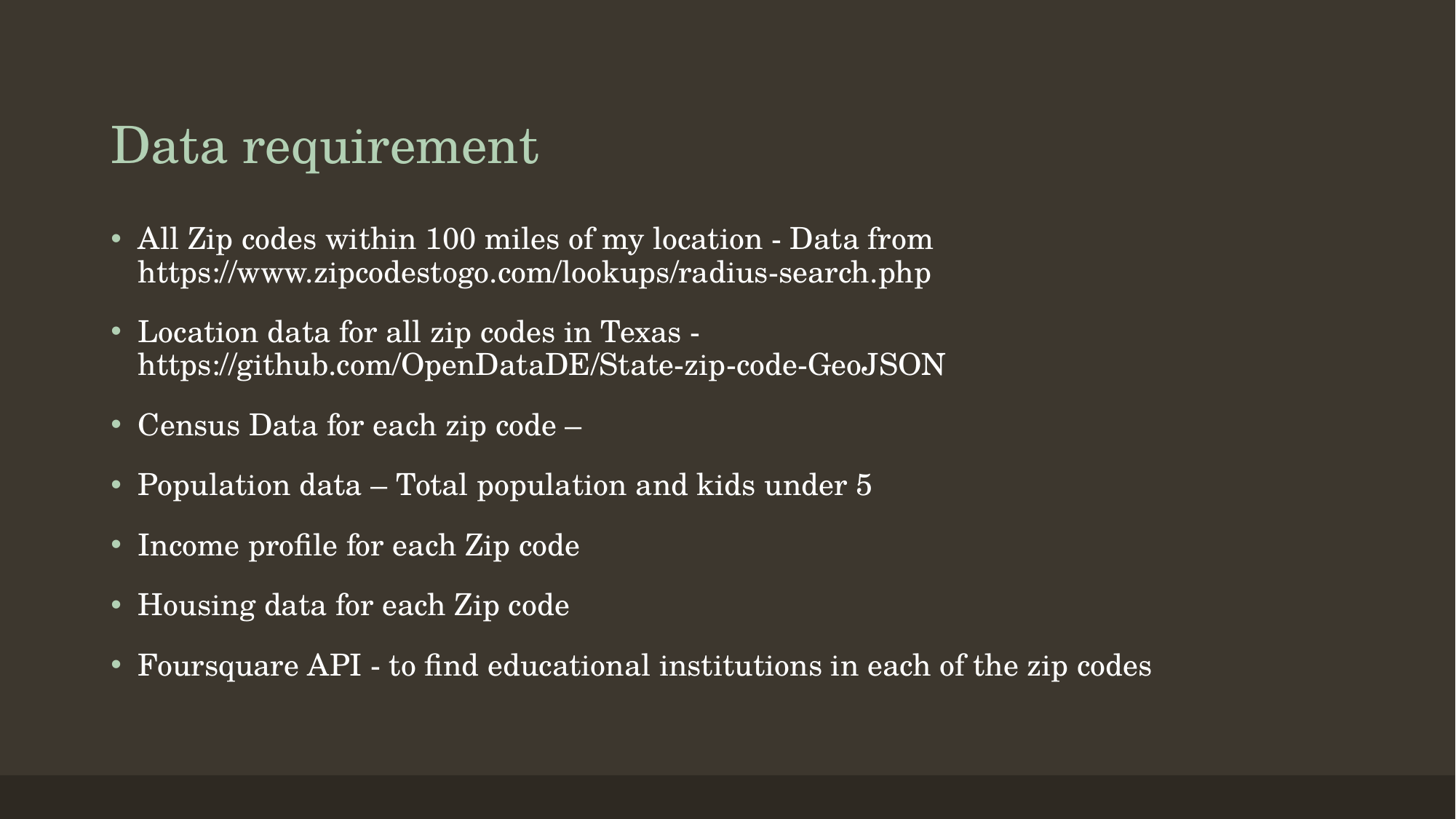

# Data requirement
All Zip codes within 100 miles of my location - Data from https://www.zipcodestogo.com/lookups/radius-search.php
Location data for all zip codes in Texas - https://github.com/OpenDataDE/State-zip-code-GeoJSON
Census Data for each zip code –
Population data – Total population and kids under 5
Income profile for each Zip code
Housing data for each Zip code
Foursquare API - to find educational institutions in each of the zip codes